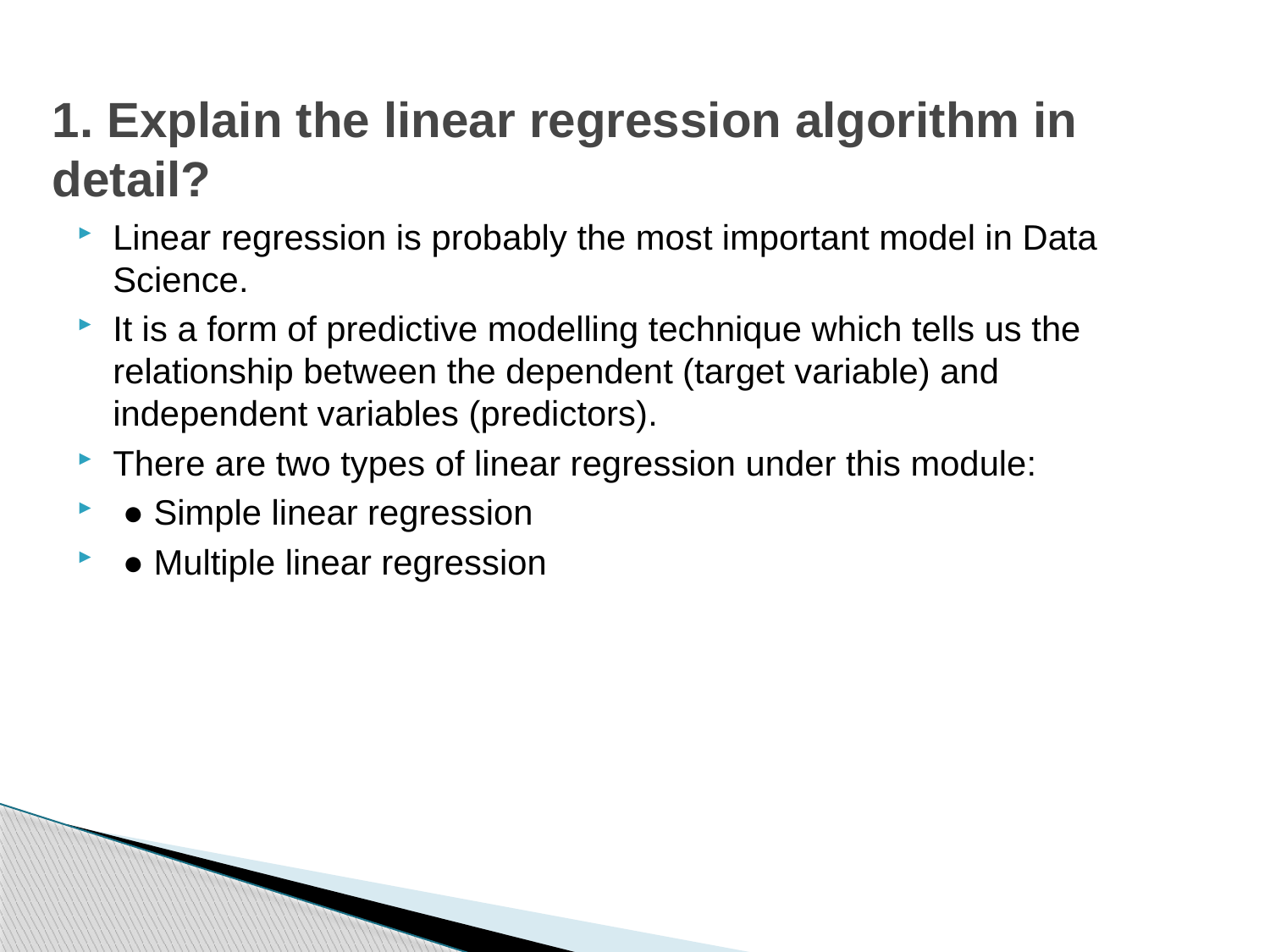

# 1. Explain the linear regression algorithm in detail?
Linear regression is probably the most important model in Data Science.
It is a form of predictive modelling technique which tells us the relationship between the dependent (target variable) and independent variables (predictors).
There are two types of linear regression under this module:
 ● Simple linear regression
 ● Multiple linear regression